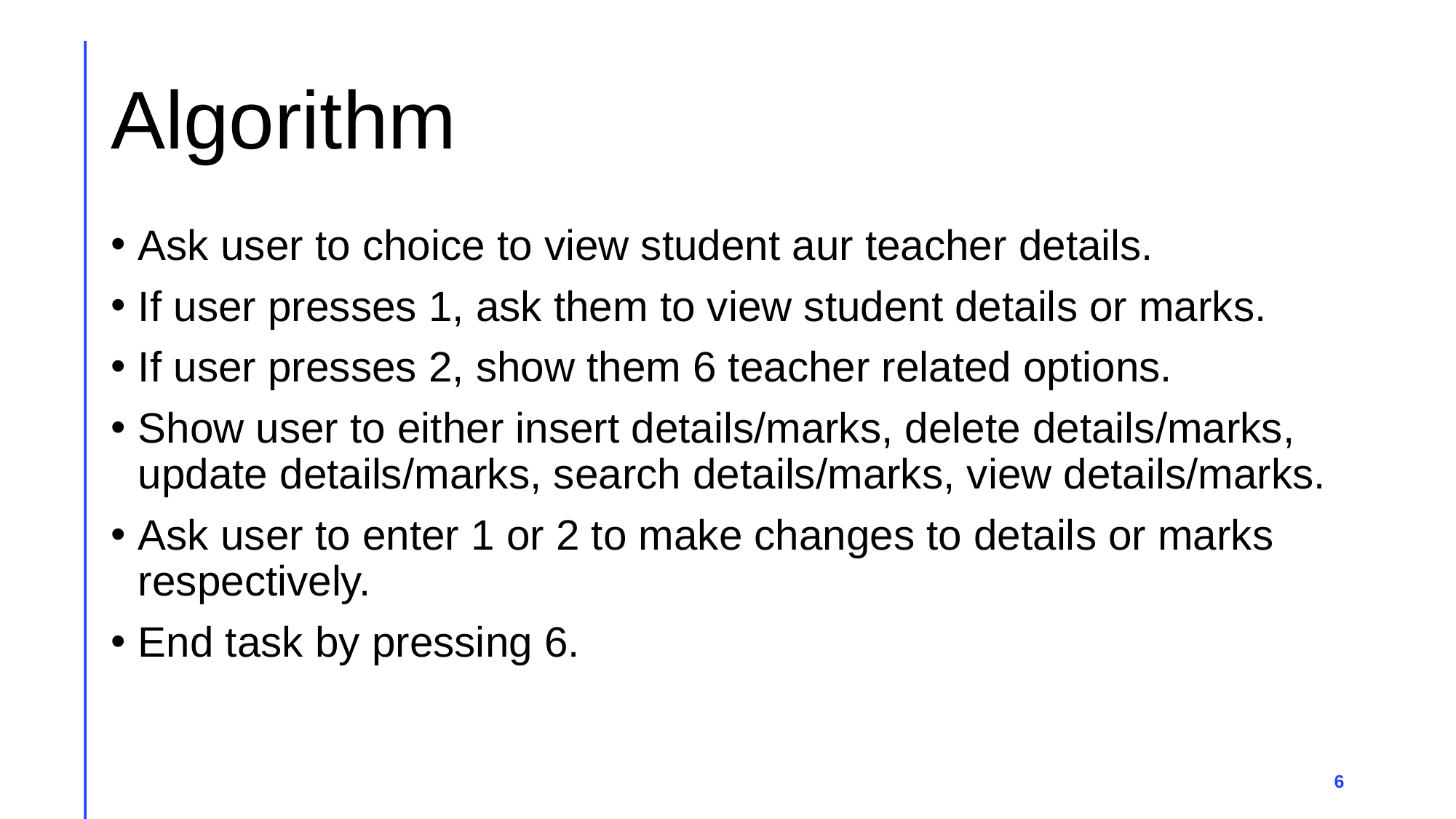

# Algorithm
Ask user to choice to view student aur teacher details.
If user presses 1, ask them to view student details or marks.
If user presses 2, show them 6 teacher related options.
Show user to either insert details/marks, delete details/marks, update details/marks, search details/marks, view details/marks.
Ask user to enter 1 or 2 to make changes to details or marks respectively.
End task by pressing 6.
6